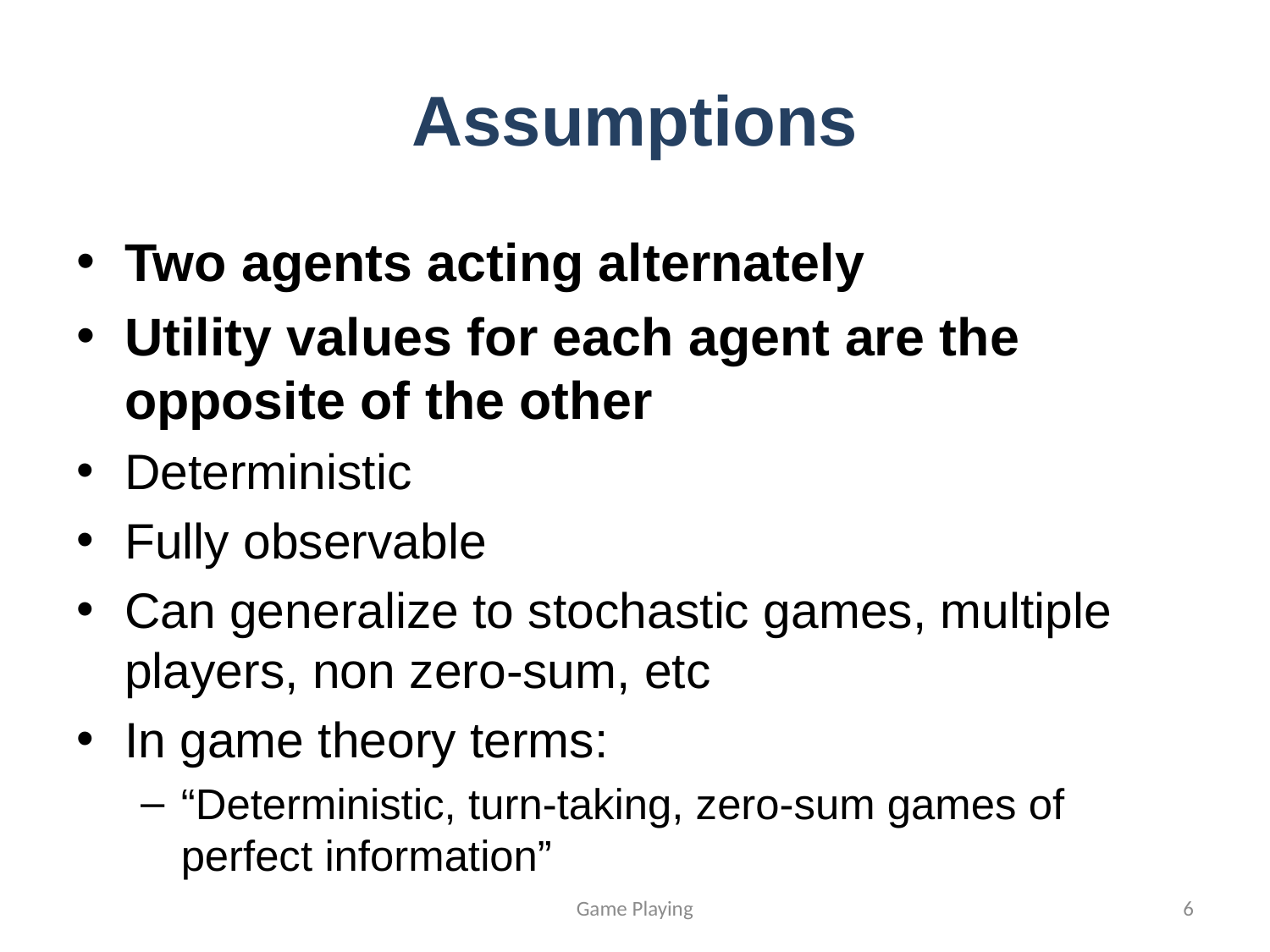

# Assumptions
Two agents acting alternately
Utility values for each agent are the opposite of the other
Deterministic
Fully observable
Can generalize to stochastic games, multiple players, non zero-sum, etc
In game theory terms:
“Deterministic, turn-taking, zero-sum games of perfect information”
Game Playing
6